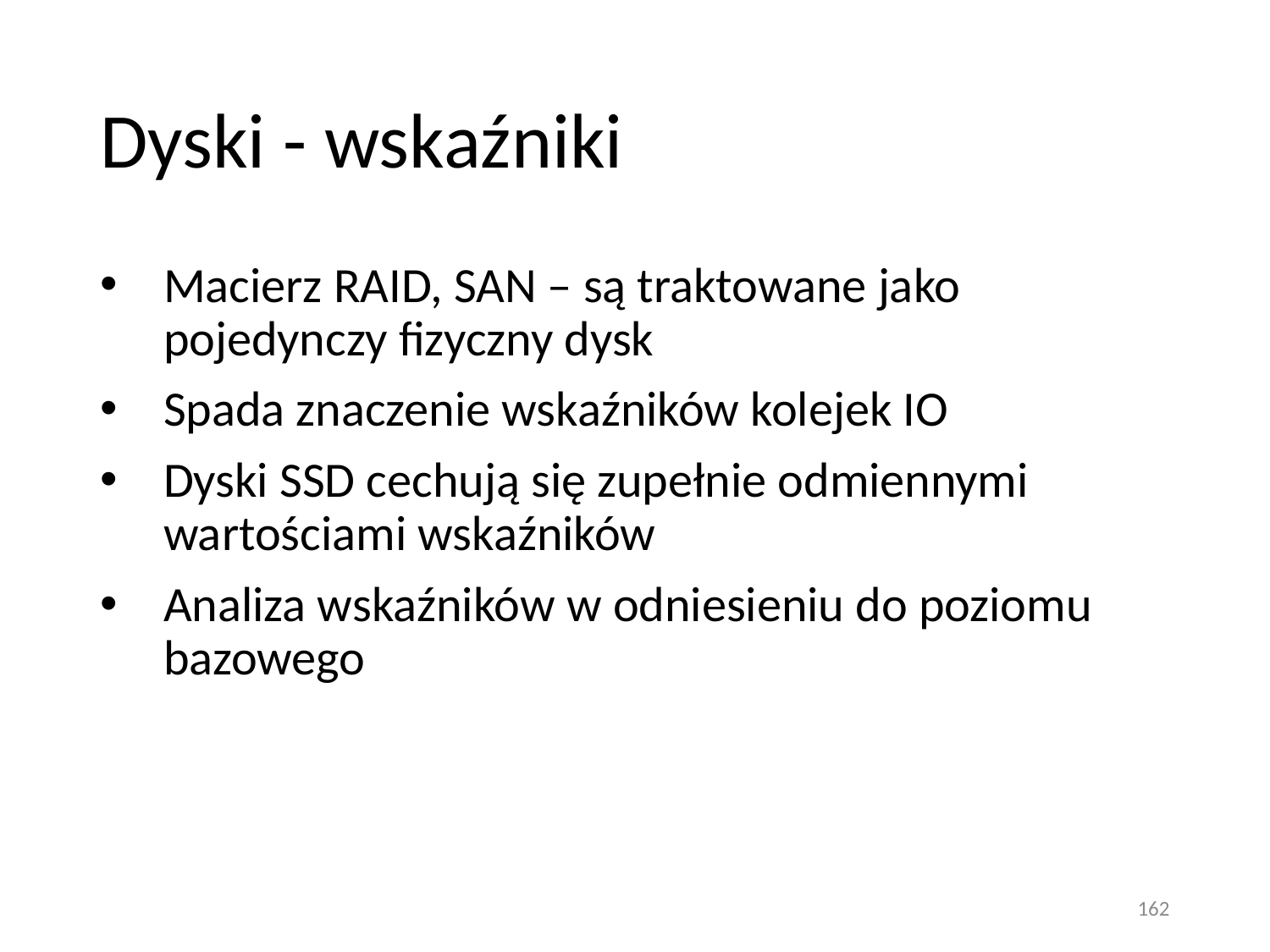

# Dyski - wskaźniki
Macierz RAID, SAN – są traktowane jako pojedynczy fizyczny dysk
Spada znaczenie wskaźników kolejek IO
Dyski SSD cechują się zupełnie odmiennymi wartościami wskaźników
Analiza wskaźników w odniesieniu do poziomu bazowego

162